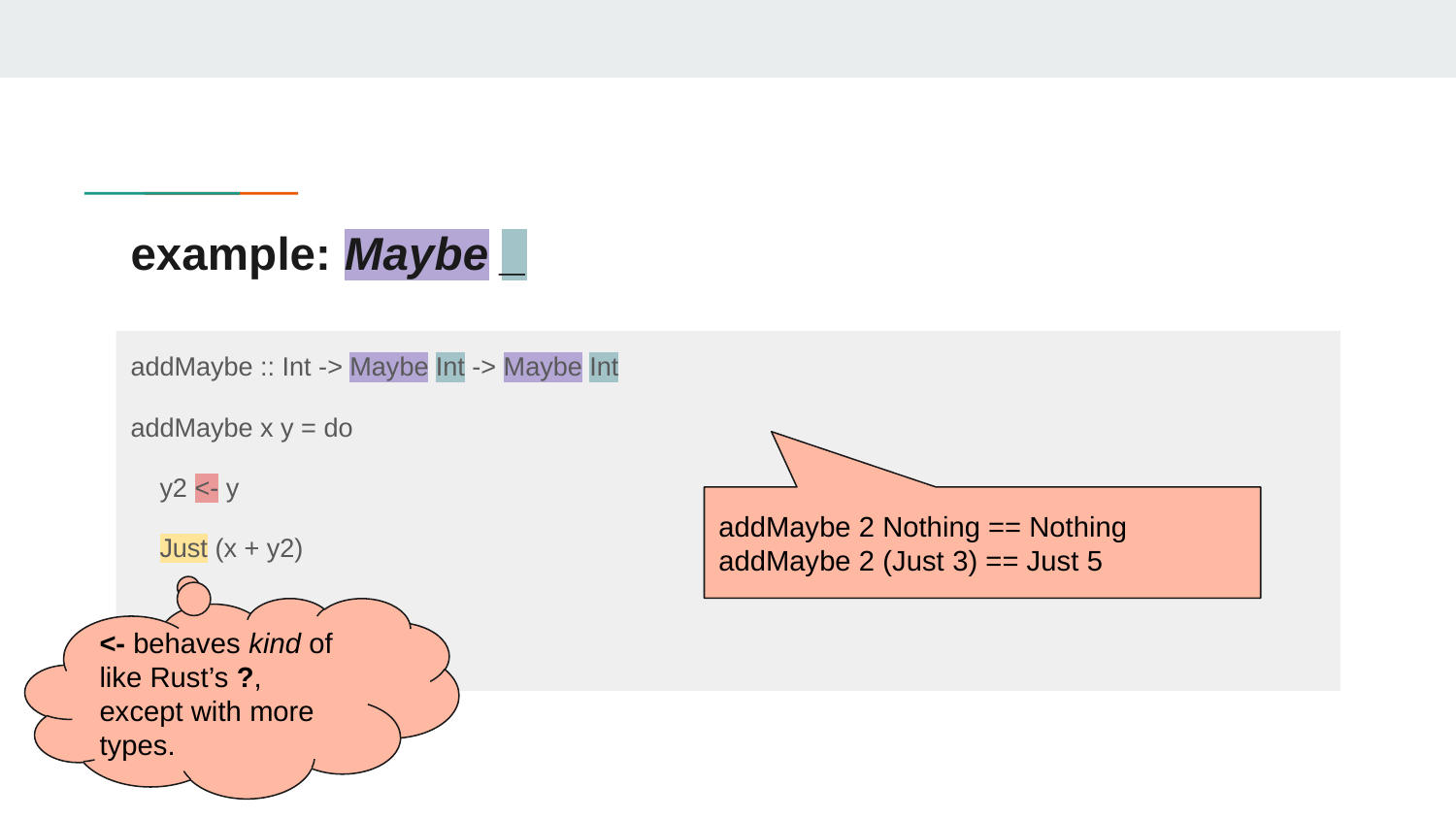

# example: Maybe _
addMaybe :: Int -> Maybe Int -> Maybe Int
addMaybe x y = do
    y2 <- y
    Just (x + y2)
addMaybe 2 Nothing == Nothing
addMaybe 2 (Just 3) == Just 5
<- behaves kind of like Rust’s ?, except with more types.